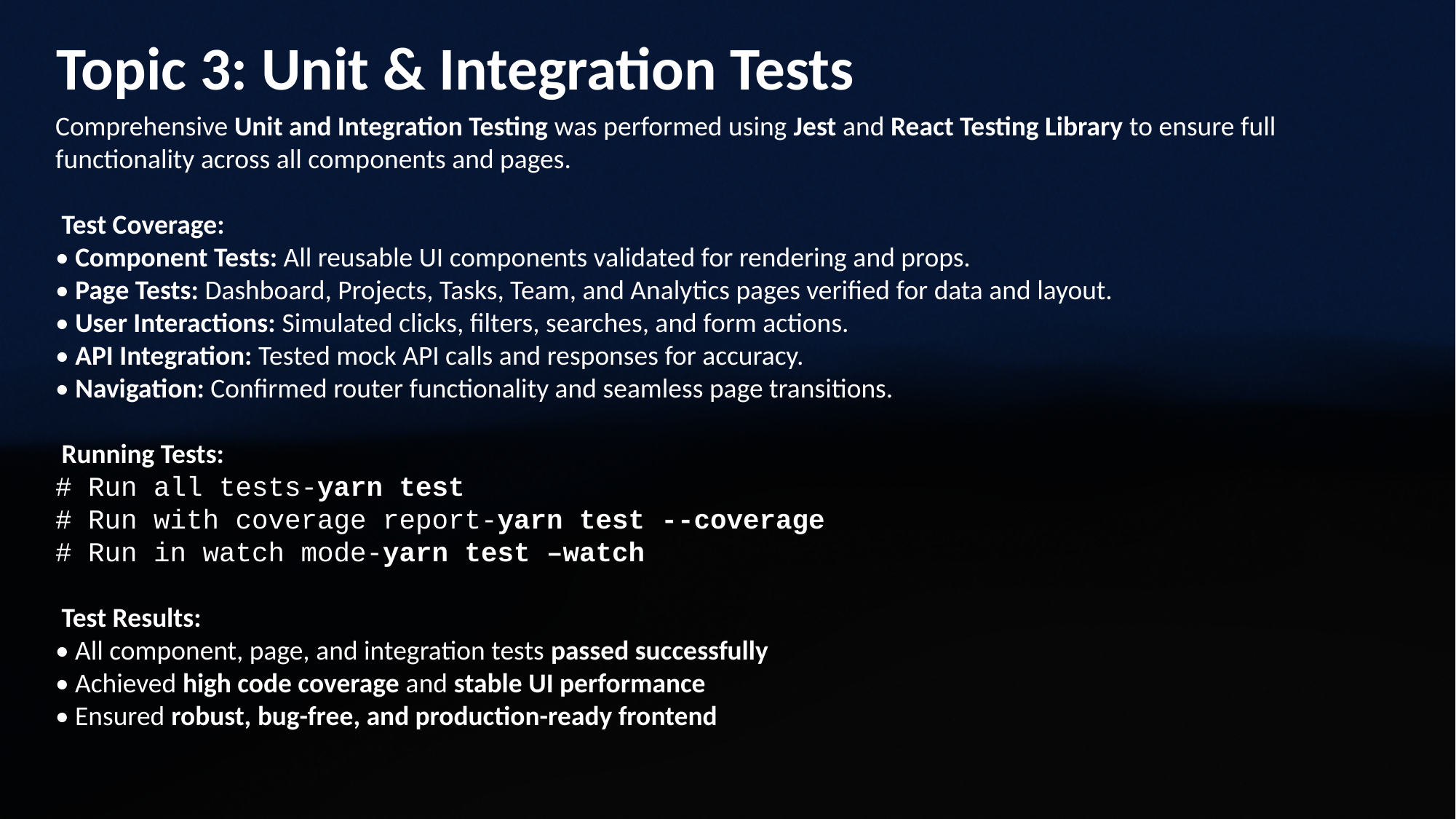

Topic 3: Unit & Integration Tests
Comprehensive Unit and Integration Testing was performed using Jest and React Testing Library to ensure full functionality across all components and pages.

 Test Coverage:
• Component Tests: All reusable UI components validated for rendering and props.
• Page Tests: Dashboard, Projects, Tasks, Team, and Analytics pages verified for data and layout.
• User Interactions: Simulated clicks, filters, searches, and form actions.
• API Integration: Tested mock API calls and responses for accuracy.
• Navigation: Confirmed router functionality and seamless page transitions.

 Running Tests:
# Run all tests-yarn test
# Run with coverage report-yarn test --coverage
# Run in watch mode-yarn test –watch

 Test Results:
• All component, page, and integration tests passed successfully
• Achieved high code coverage and stable UI performance
• Ensured robust, bug-free, and production-ready frontend